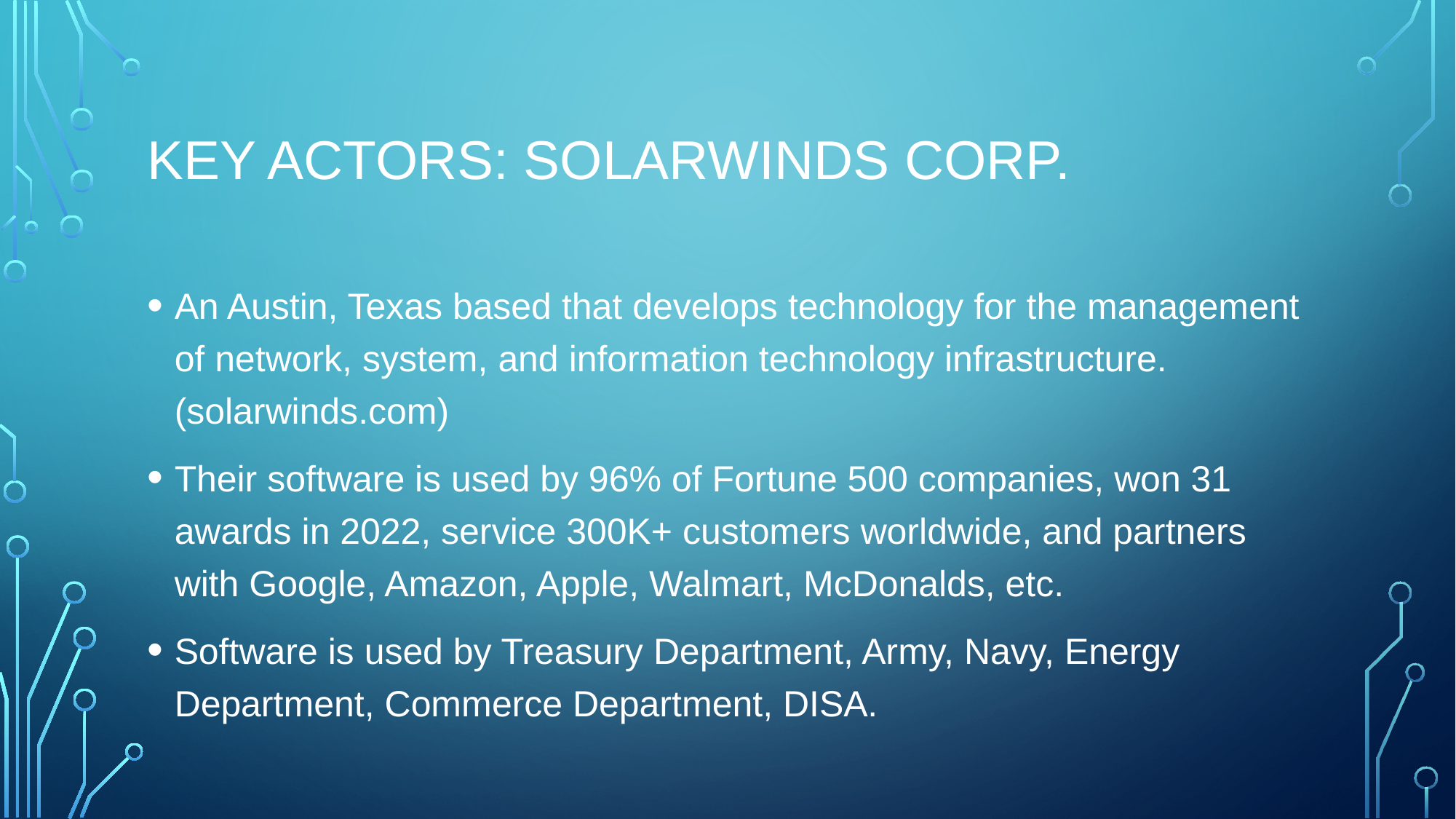

# Key Actors: Solarwinds corp.
An Austin, Texas based that develops technology for the management of network, system, and information technology infrastructure. (solarwinds.com)
Their software is used by 96% of Fortune 500 companies, won 31 awards in 2022, service 300K+ customers worldwide, and partners with Google, Amazon, Apple, Walmart, McDonalds, etc.
Software is used by Treasury Department, Army, Navy, Energy Department, Commerce Department, DISA.